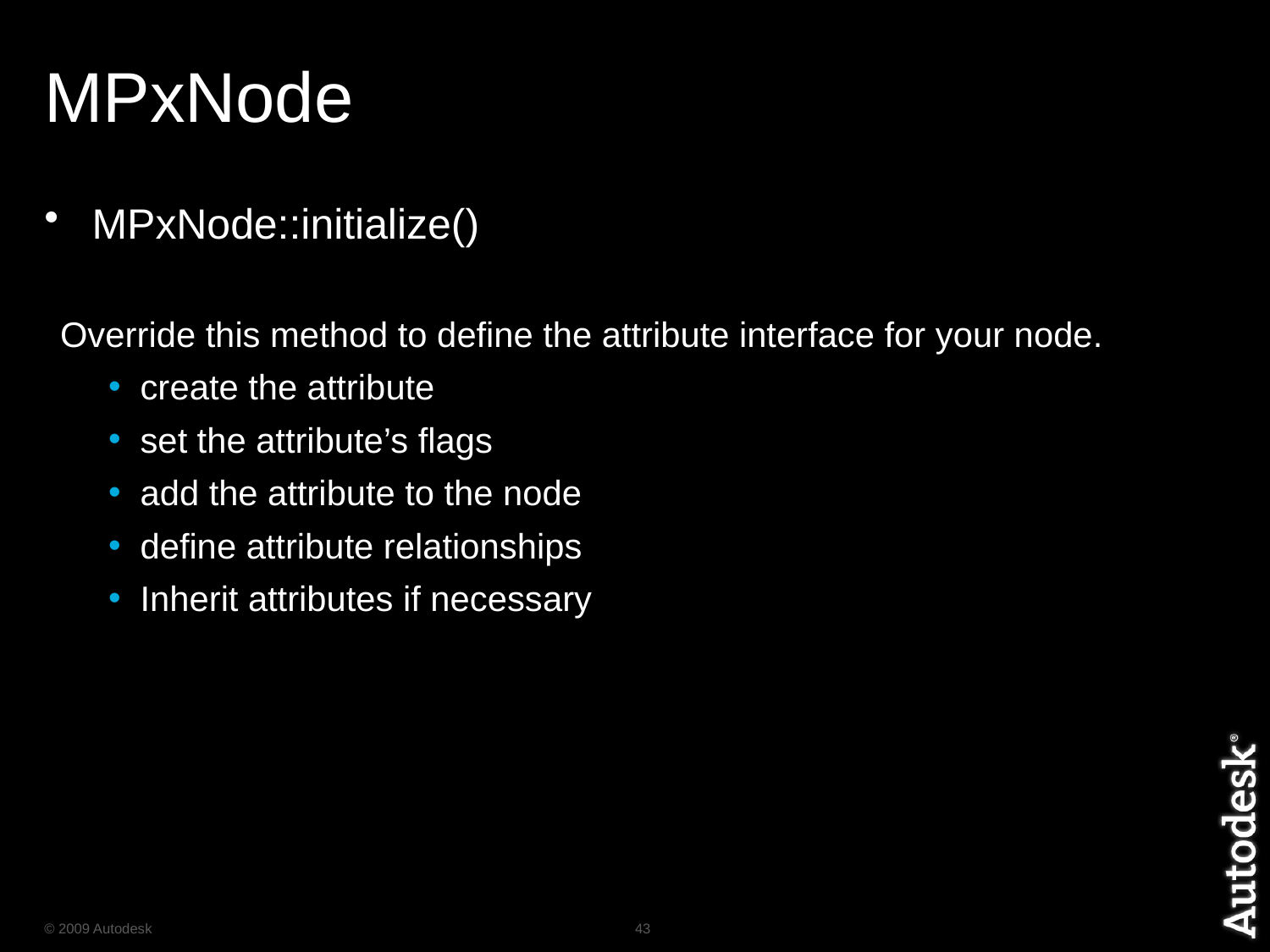

# MPxNode
MPxNode::initialize()

Override this method to define the attribute interface for your node.
create the attribute
set the attribute’s flags
add the attribute to the node
define attribute relationships
Inherit attributes if necessary